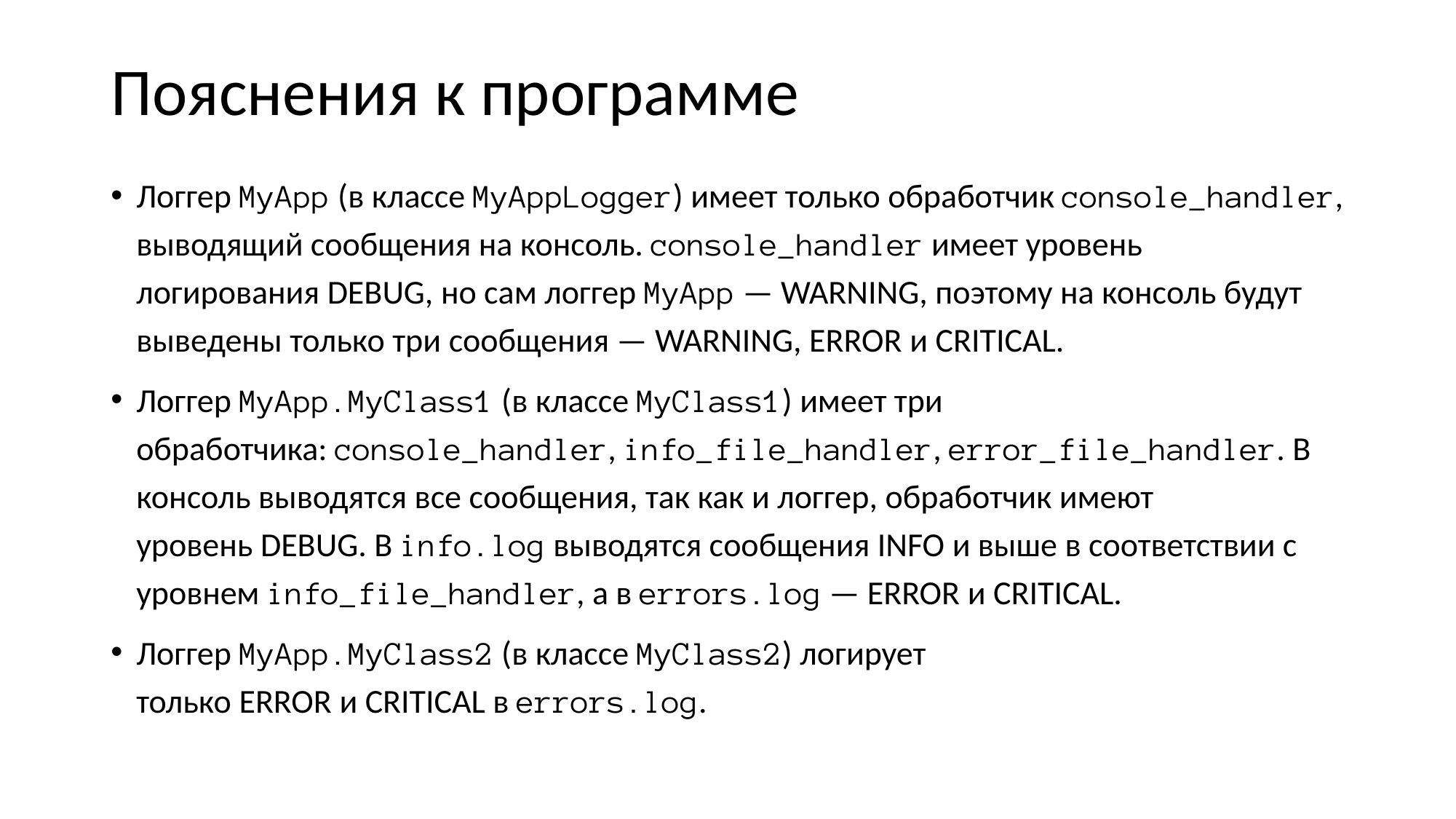

# Пояснения к программе
Логгер MyApp (в классе MyAppLogger) имеет только обработчик console_handler, выводящий сообщения на консоль. console_handler имеет уровень логирования DEBUG, но сам логгер MyApp — WARNING, поэтому на консоль будут выведены только три сообщения — WARNING, ERROR и CRITICAL.
Логгер MyApp.MyClass1 (в классе MyClass1) имеет три обработчика: console_handler, info_file_handler, error_file_handler. В консоль выводятся все сообщения, так как и логгер, обработчик имеют уровень DEBUG. В info.log выводятся сообщения INFO и выше в соответствии с уровнем info_file_handler, а в errors.log — ERROR и CRITICAL.
Логгер MyApp.MyClass2 (в классе MyClass2) логирует только ERROR и CRITICAL в errors.log.